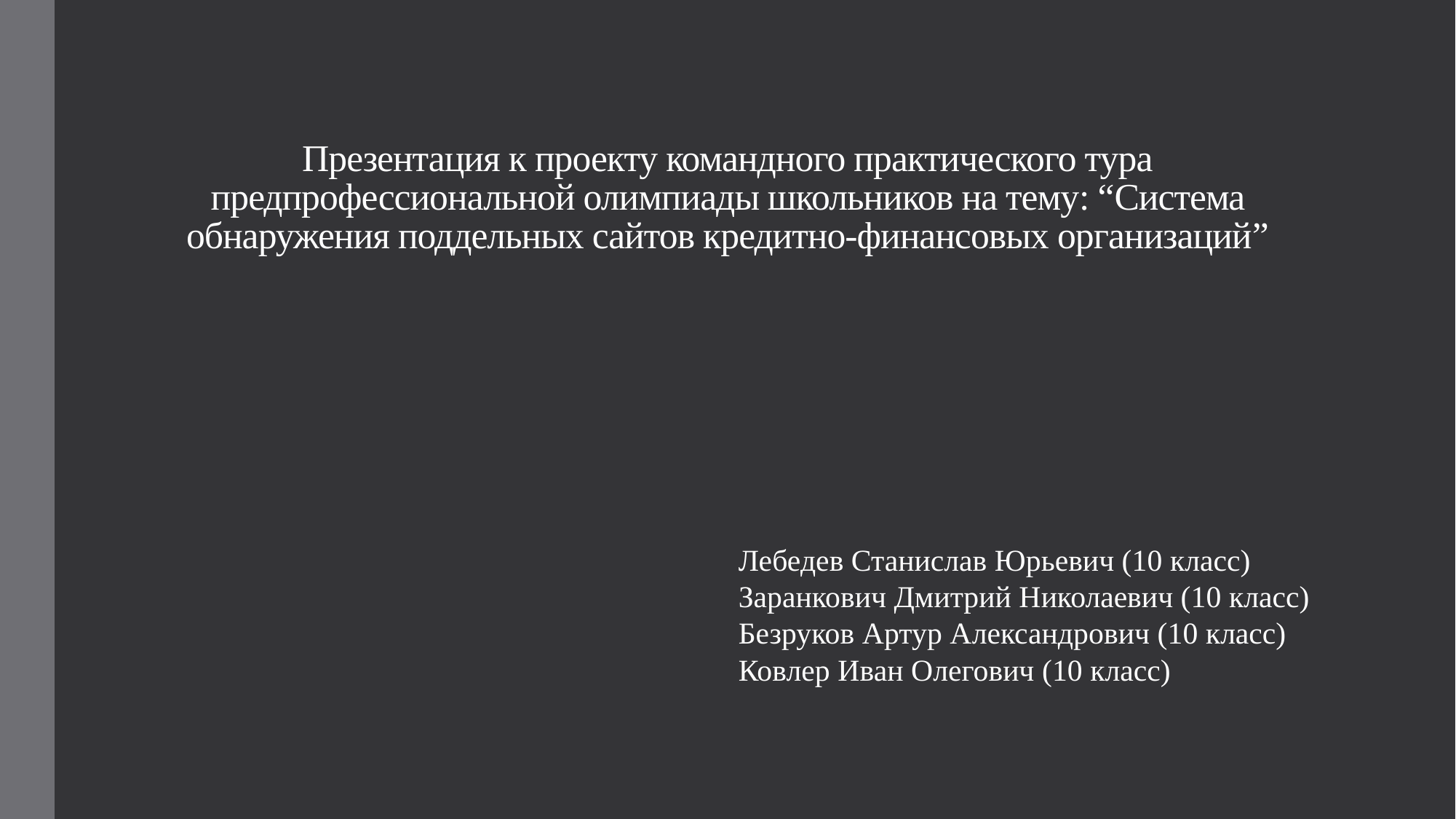

# Презентация к проекту командного практического тура предпрофессиональной олимпиады школьников на тему: “Система обнаружения поддельных сайтов кредитно-финансовых организаций”
Лебедев Станислав Юрьевич (10 класс)
Заранкович Дмитрий Николаевич (10 класс)
Безруков Артур Александрович (10 класс)
Ковлер Иван Олегович (10 класс)